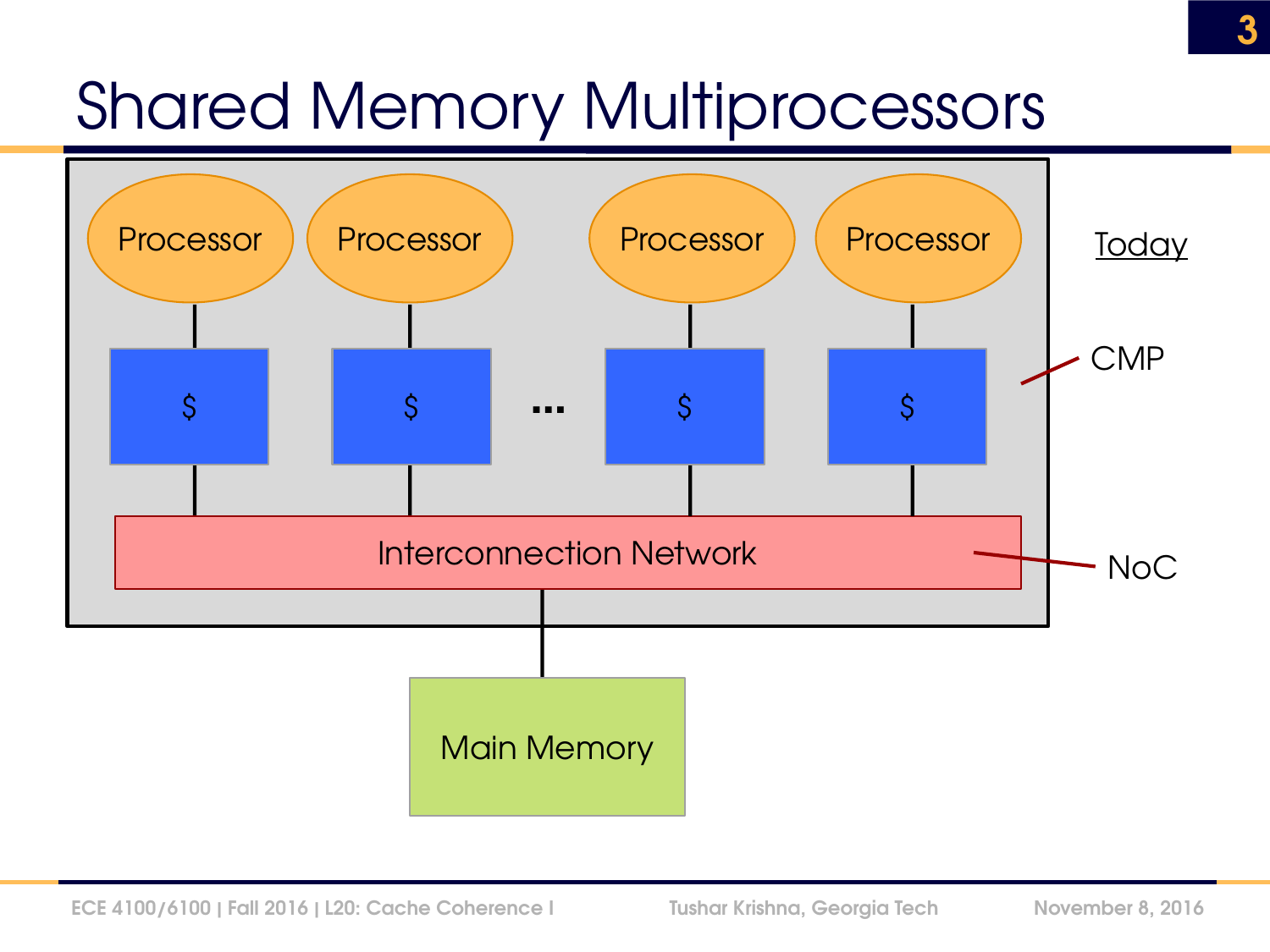

3
# Shared Memory Multiprocessors

Processor
Processor
Processor
Processor
Today

CMP
$
$
$
$
…
Interconnection Network
NoC

Main Memory
ECE 4100/6100 | Fall 2016 | L20: Cache Coherence I                     Tushar Krishna, Georgia Tech
November 8, 2016